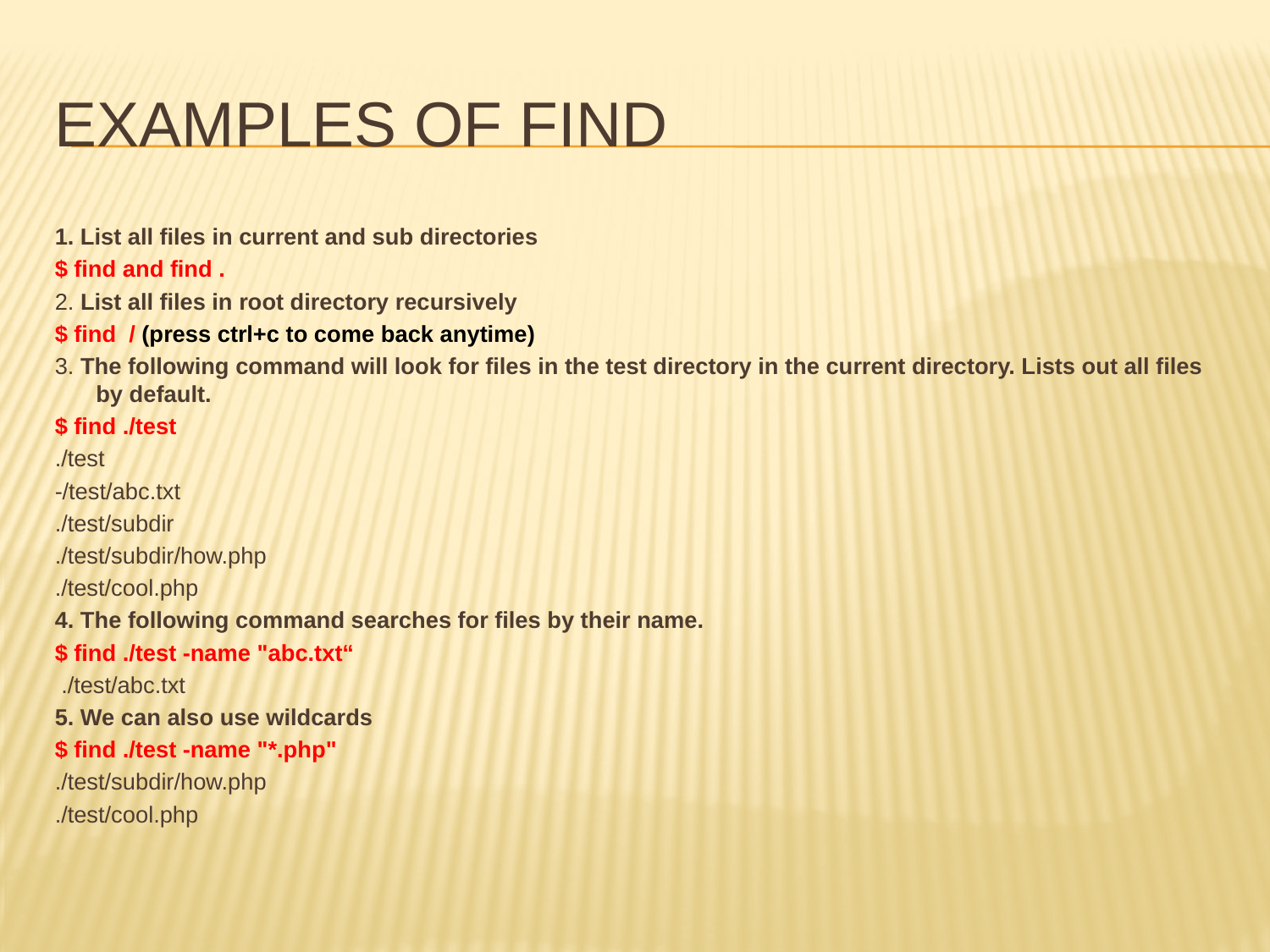

# Examples of find
1. List all files in current and sub directories
$ find and find .
2. List all files in root directory recursively
$ find  / (press ctrl+c to come back anytime)
3. The following command will look for files in the test directory in the current directory. Lists out all files by default.
$ find ./test
./test
-/test/abc.txt
./test/subdir
./test/subdir/how.php
./test/cool.php
4. The following command searches for files by their name.
$ find ./test -name "abc.txt“
 ./test/abc.txt
5. We can also use wildcards
$ find ./test -name "*.php"
./test/subdir/how.php
./test/cool.php